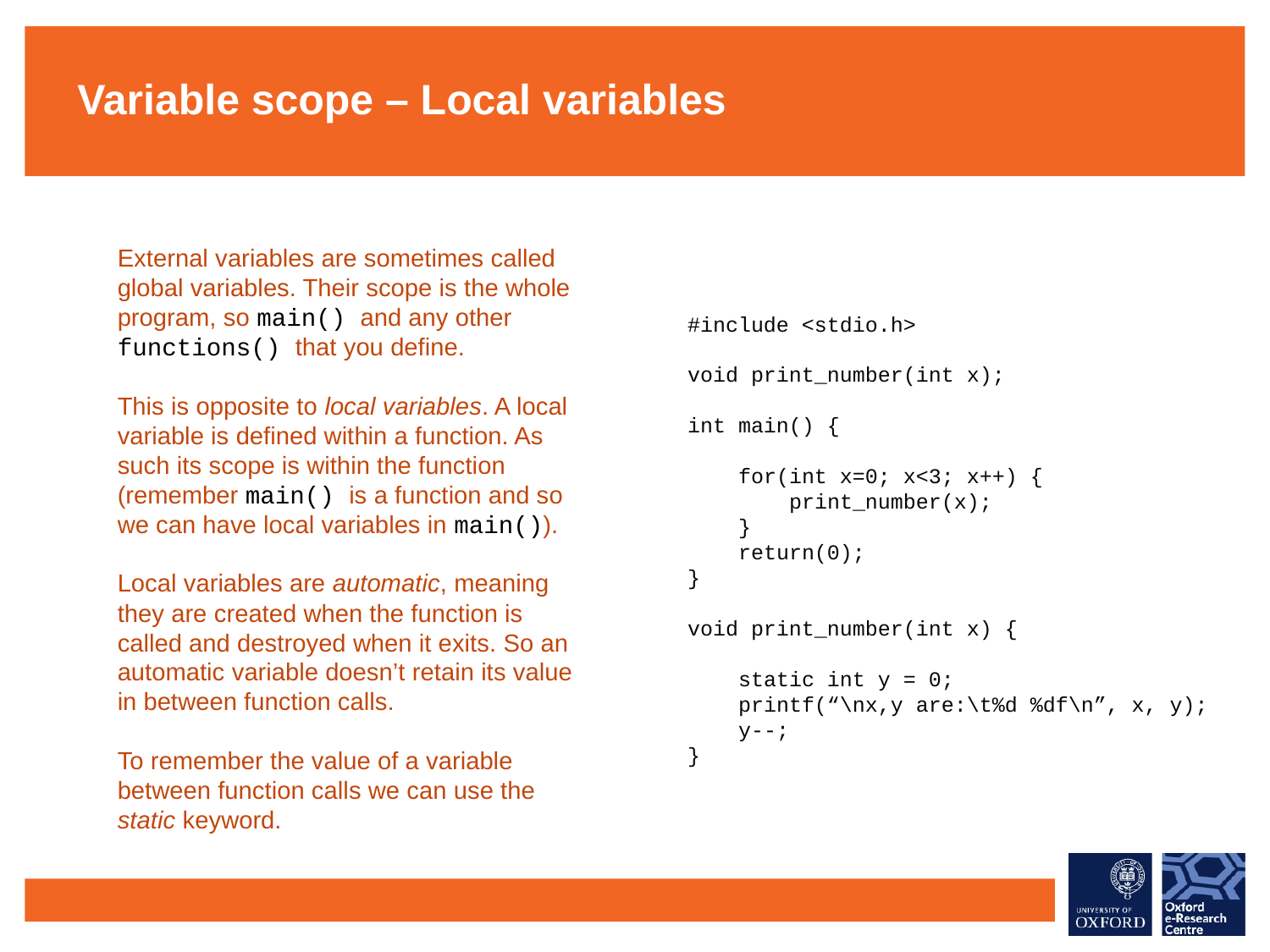

Variable scope – Local variables
External variables are sometimes called global variables. Their scope is the whole program, so main() and any other functions() that you define.

This is opposite to local variables. A local variable is defined within a function. As such its scope is within the function (remember main() is a function and so we can have local variables in main()).

Local variables are automatic, meaning they are created when the function is called and destroyed when it exits. So an automatic variable doesn’t retain its value in between function calls.

To remember the value of a variable between function calls we can use the static keyword.
#include <stdio.h>

void print_number(int x);

int main() {

    for(int x=0; x<3; x++) {
        print_number(x);
    }
    return(0);
}

void print_number(int x) {

    static int y = 0;
    printf(“\nx,y are:\t%d %df\n”, x, y);
    y--;
}